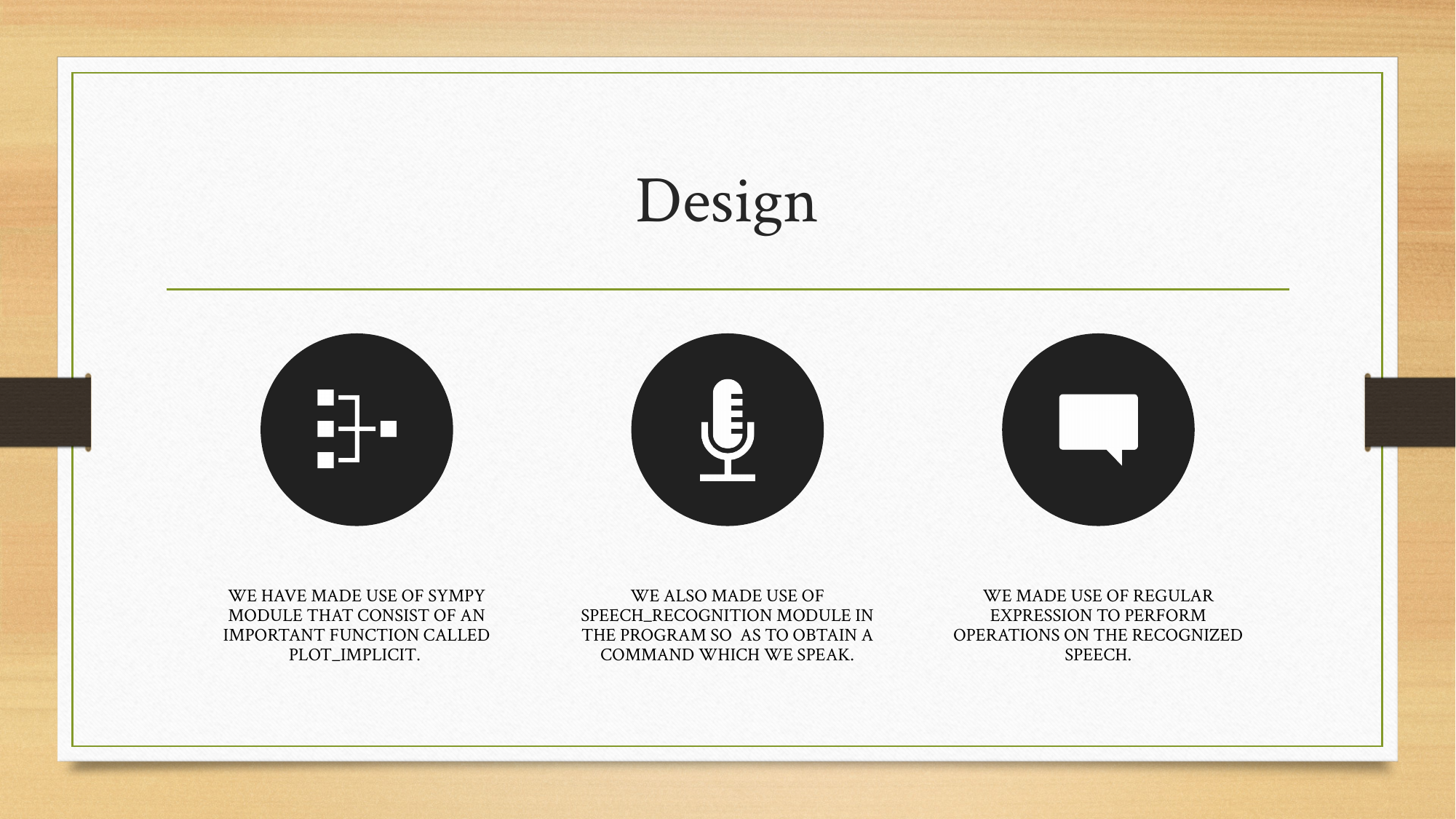

# Design
We have made use of sympy module that consist of an important function called plot_implicit.
We also made use of speech_recognition module in the program so  as to obtain a command which we speak.
We made use of regular expression to perform operations on the recognized speech.